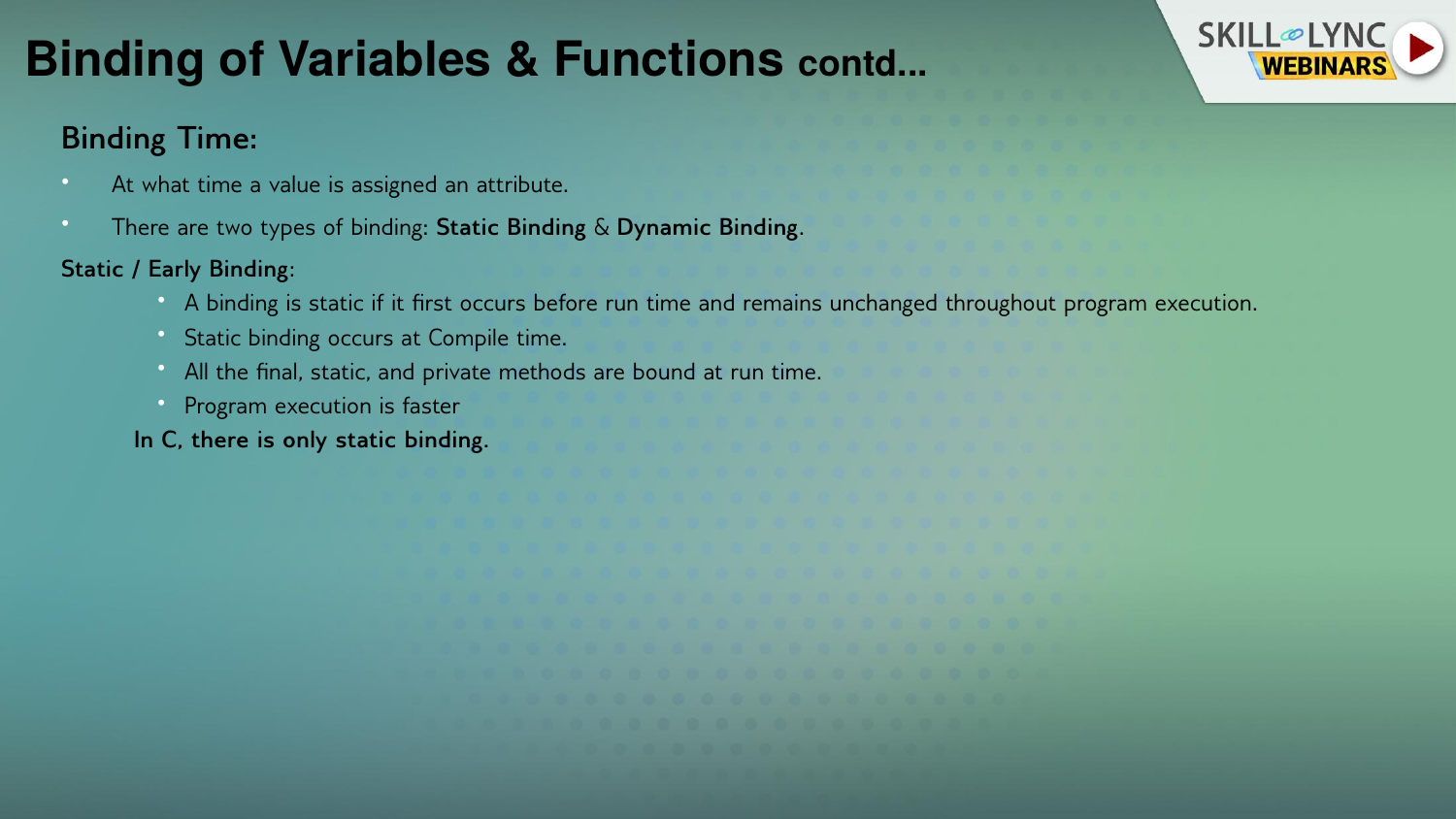

Binding of Variables & Functions contd...
Binding Time:
At what time a value is assigned an attribute.
There are two types of binding: Static Binding & Dynamic Binding.
Static / Early Binding:
A binding is static if it first occurs before run time and remains unchanged throughout program execution.
Static binding occurs at Compile time.
All the final, static, and private methods are bound at run time.
Program execution is faster
In C, there is only static binding.